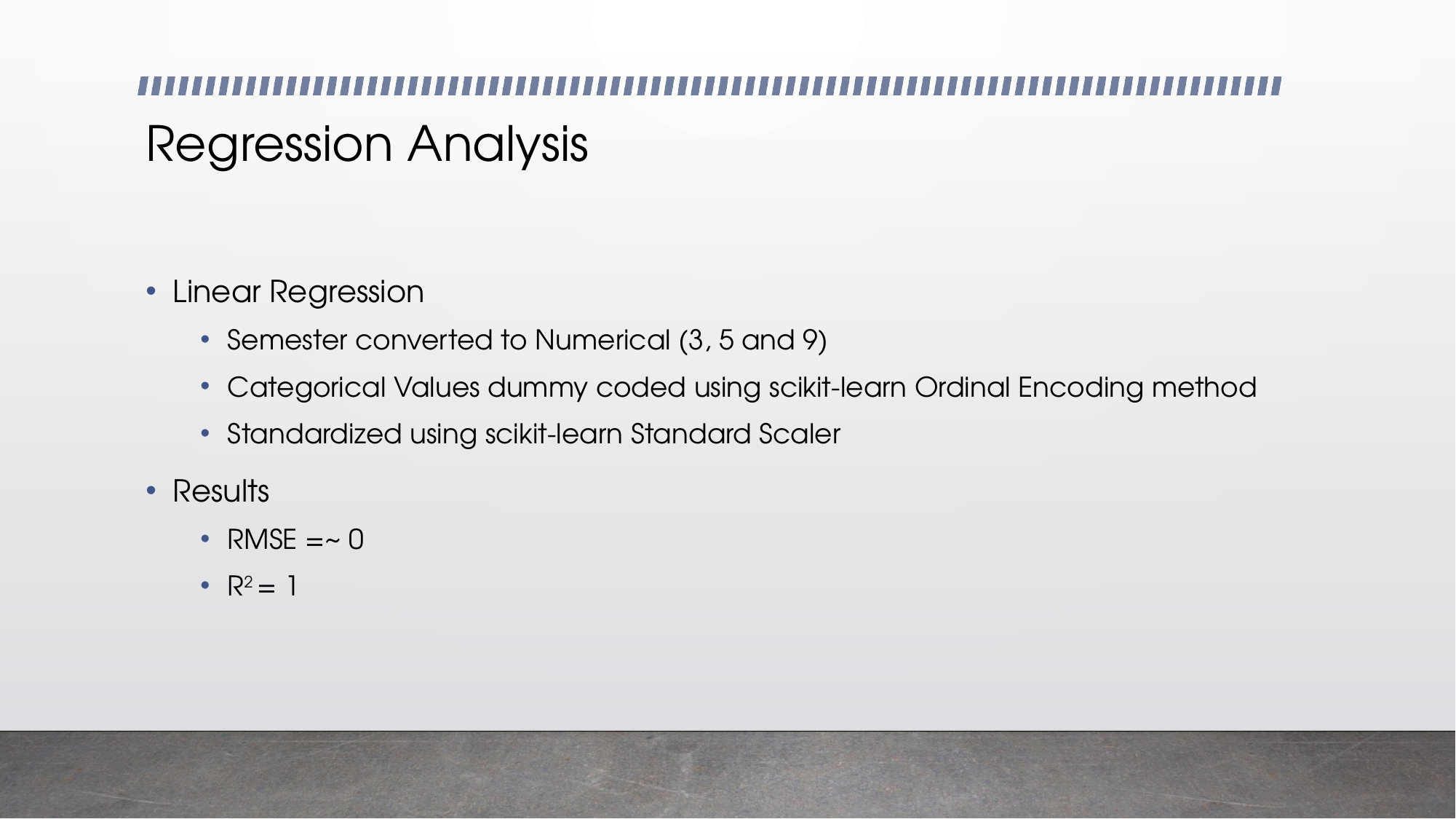

# Regression Analysis
Linear Regression
Semester converted to Numerical (3, 5 and 9)
Categorical Values dummy coded using scikit-learn Ordinal Encoding method
Standardized using scikit-learn Standard Scaler
Results
RMSE =~ 0
R2 = 1